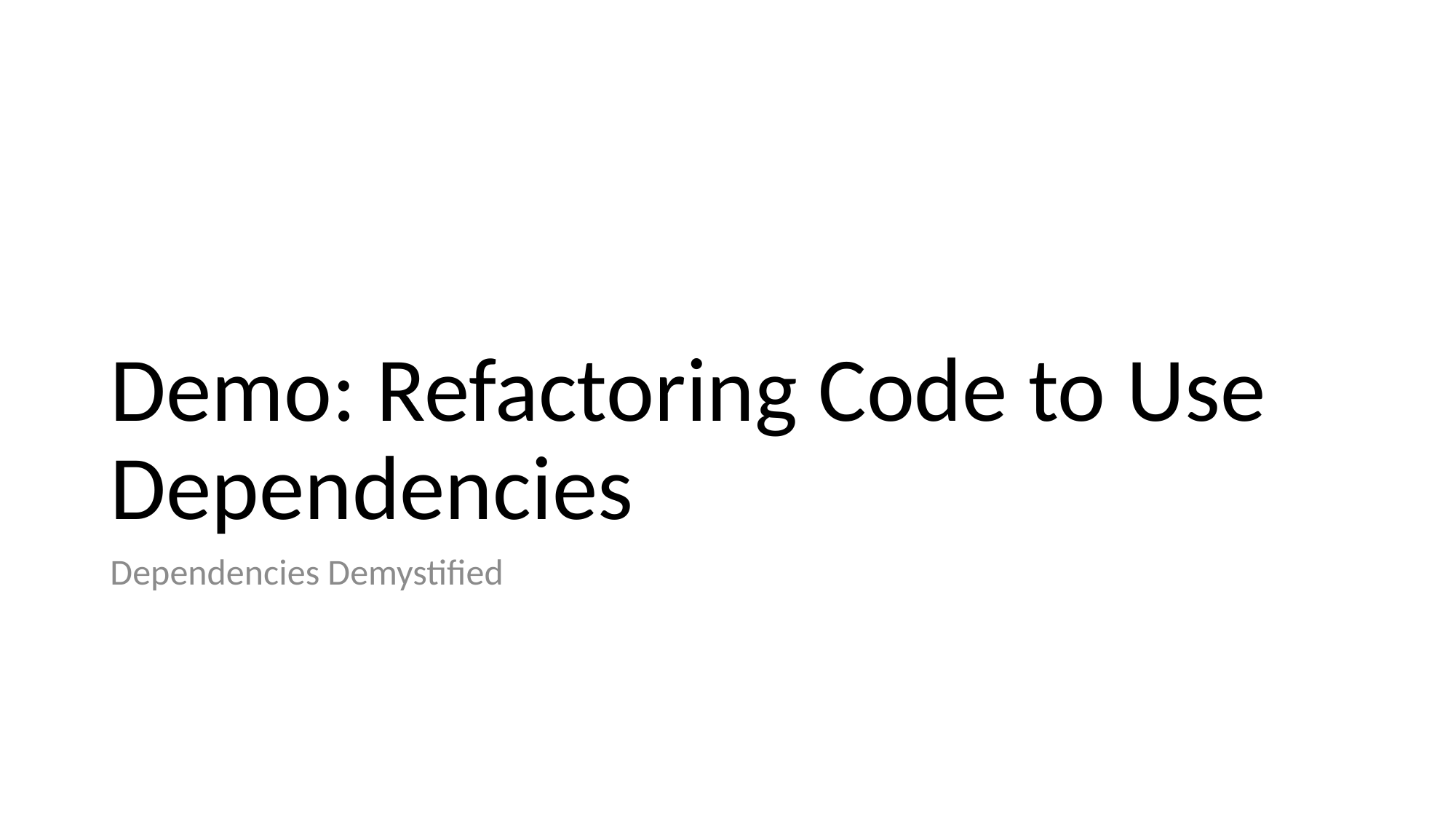

# Demo: Refactoring Code to Use Dependencies
Dependencies Demystified